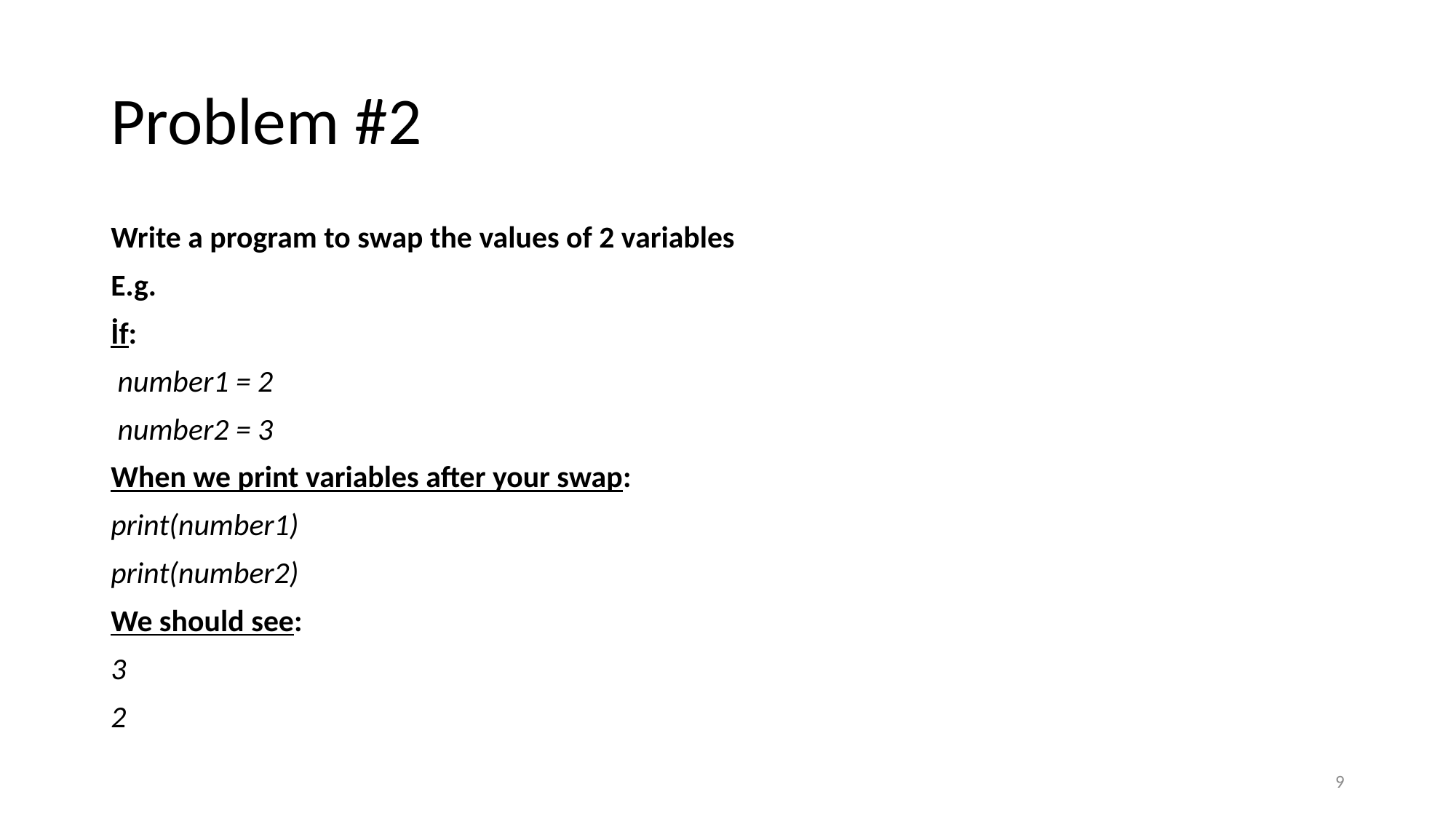

Problem #2

Write a program to swap the values of 2 variables
E.g.
İf:
 number1 = 2
 number2 = 3
When we print variables after your swap:
print(number1)
print(number2)
We should see:
3
2

9